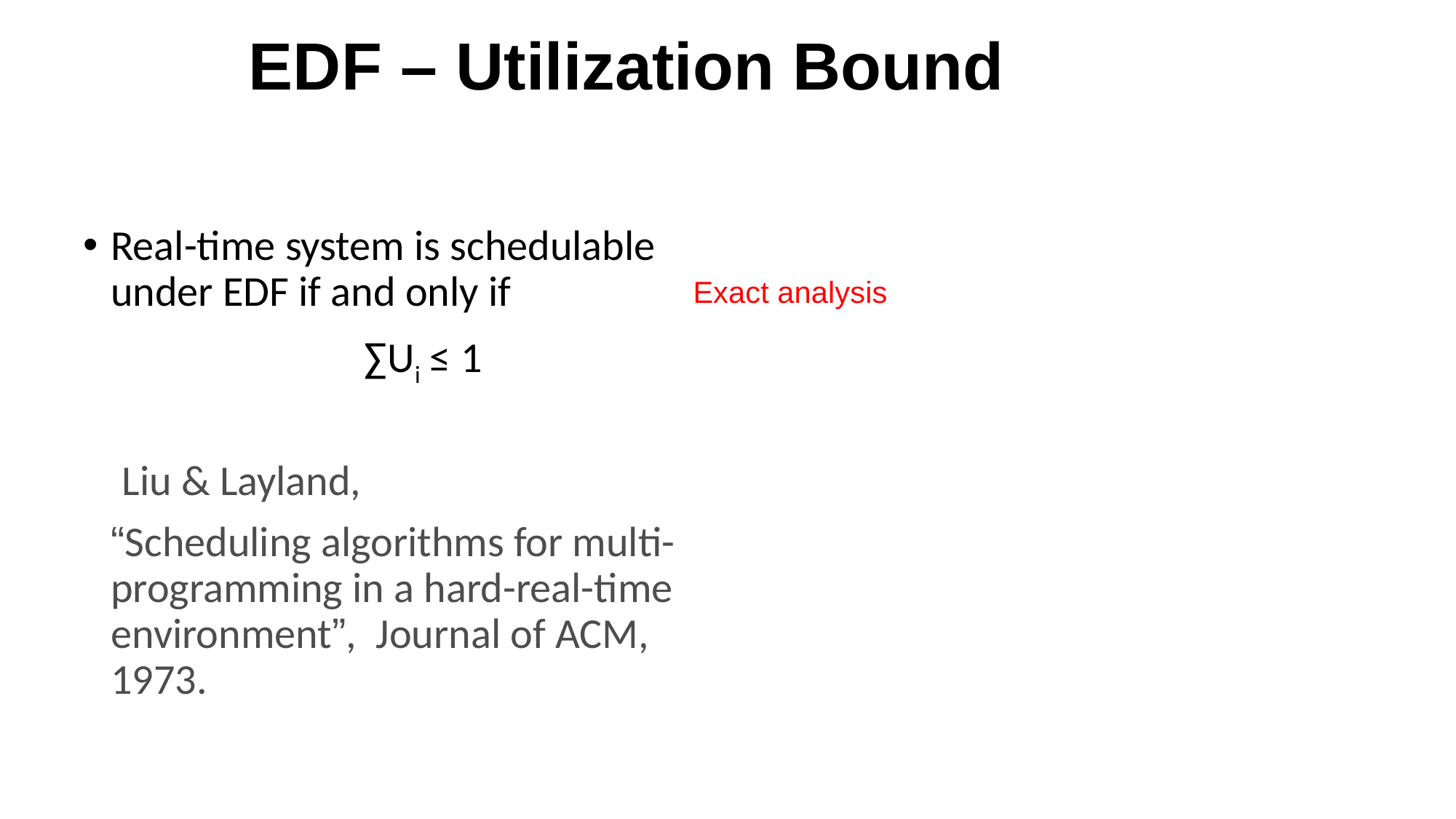

Real-time system is schedulable under EDF if and only if
		               ∑Ui ≤ 1

    Liu & Layland,
 	“Scheduling algorithms for multi-programming in a hard-real-time environment”,  Journal of ACM, 1973.

EDF – Utilization Bound
Exact analysis